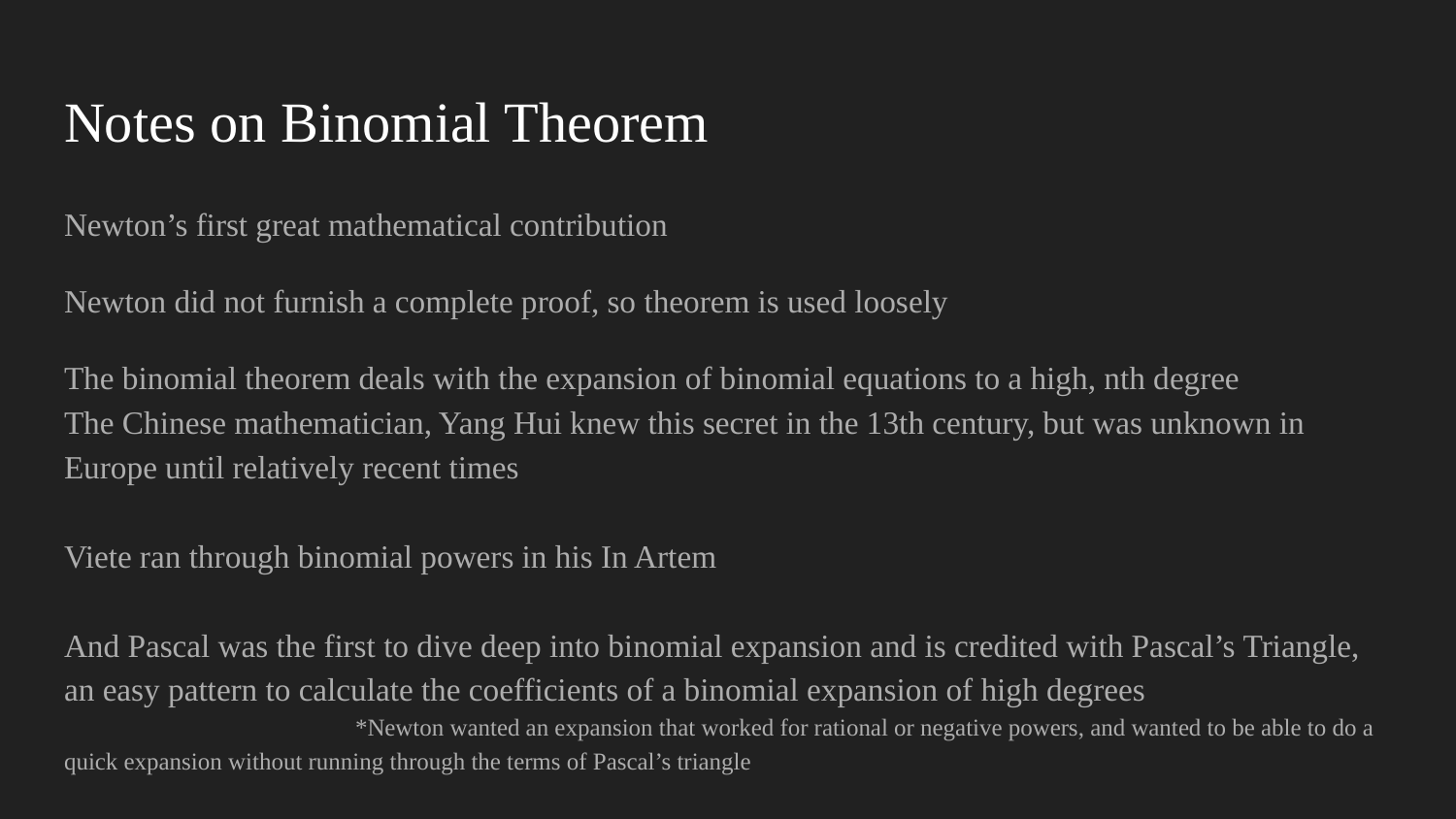

# Notes on Binomial Theorem
Newton’s first great mathematical contribution
Newton did not furnish a complete proof, so theorem is used loosely
The binomial theorem deals with the expansion of binomial equations to a high, nth degree
The Chinese mathematician, Yang Hui knew this secret in the 13th century, but was unknown in Europe until relatively recent times
Viete ran through binomial powers in his In Artem
And Pascal was the first to dive deep into binomial expansion and is credited with Pascal’s Triangle, an easy pattern to calculate the coefficients of a binomial expansion of high degrees
		*Newton wanted an expansion that worked for rational or negative powers, and wanted to be able to do a quick expansion without running through the terms of Pascal’s triangle